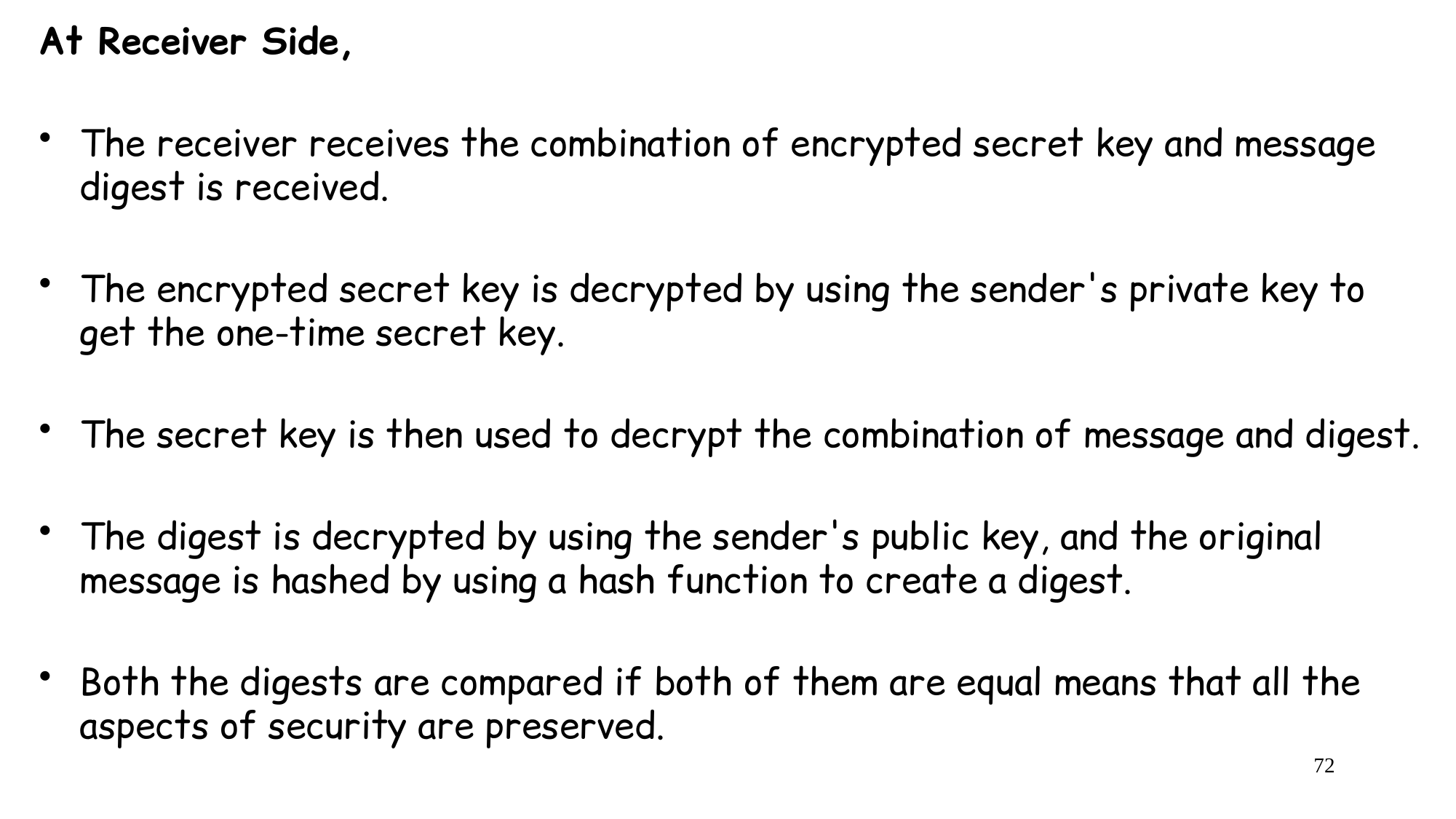

At Receiver Side,

The receiver receives the combination of encrypted secret key and message digest is received.

The encrypted secret key is decrypted by using the sender's private key to get the one-time secret key.

The secret key is then used to decrypt the combination of message and digest.

The digest is decrypted by using the sender's public key, and the original message is hashed by using a hash function to create a digest.

Both the digests are compared if both of them are equal means that all the aspects of security are preserved.
72